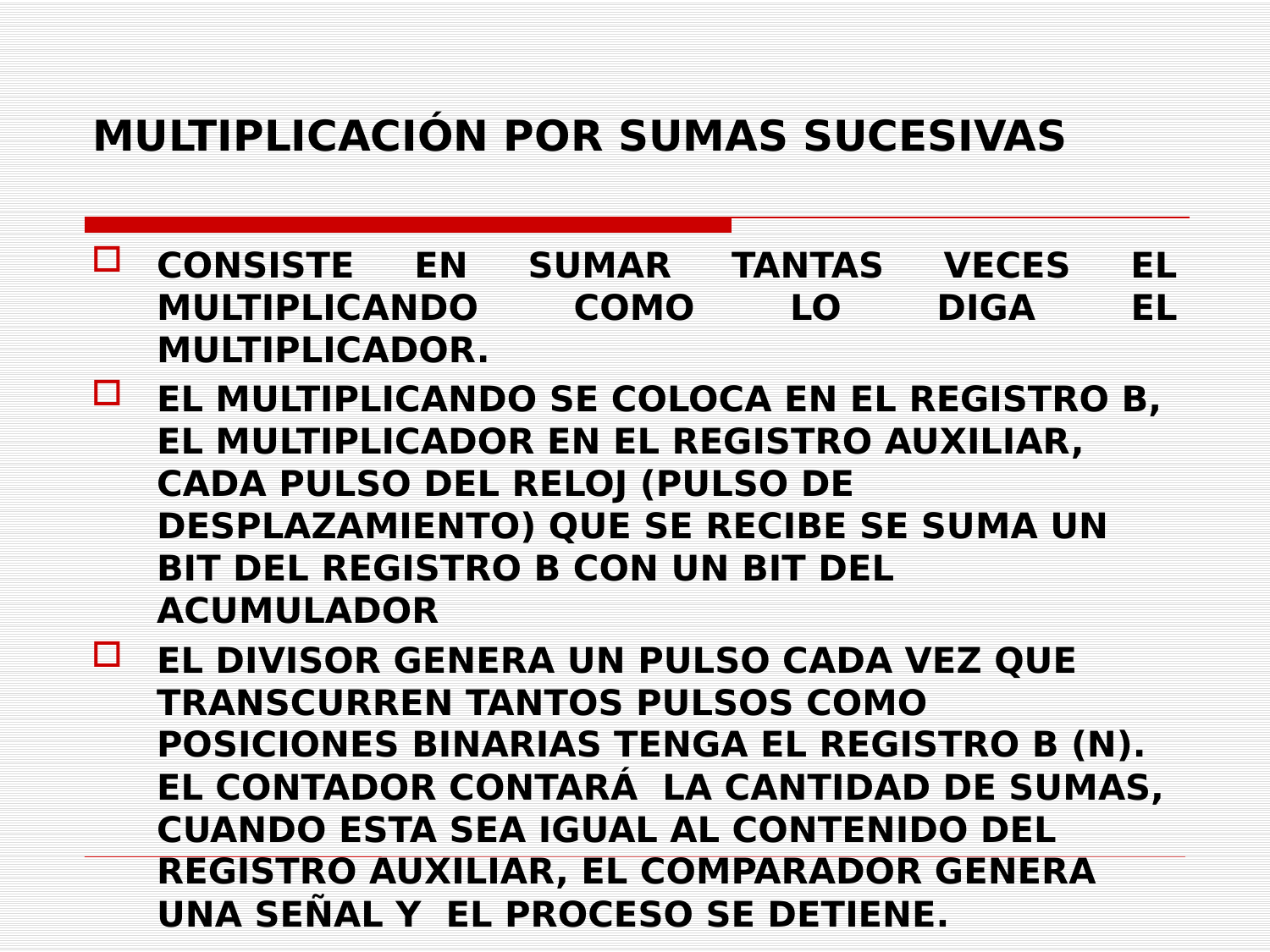

# MULTIPLICACIÓN POR SUMAS SUCESIVAS
consiste en sumar tantas veces el multiplicando como lo diga el multiplicador.
EL MULTIPLICANDO SE COLOCA EN EL REGISTRO B, EL MULTIPLICADOR EN EL REGISTRO AUXILIAR, CADA PULSO DEL RELOJ (PULSO DE DESPLAZAMIENTO) QUE SE RECIBE SE SUMA UN BIT DEL REGISTRO B CON UN BIT DEL ACUMULADOR
El divisor GENERA un pulso cada vez que transcurren tantos pulsos como posiciones binarias tenga EL registro B (N). el contador contará  la cantidad de sumas, cuando esta sea igual al contenido del registro auxiliar, el comparador GENERA una señal Y  el proceso SE DETIENE.